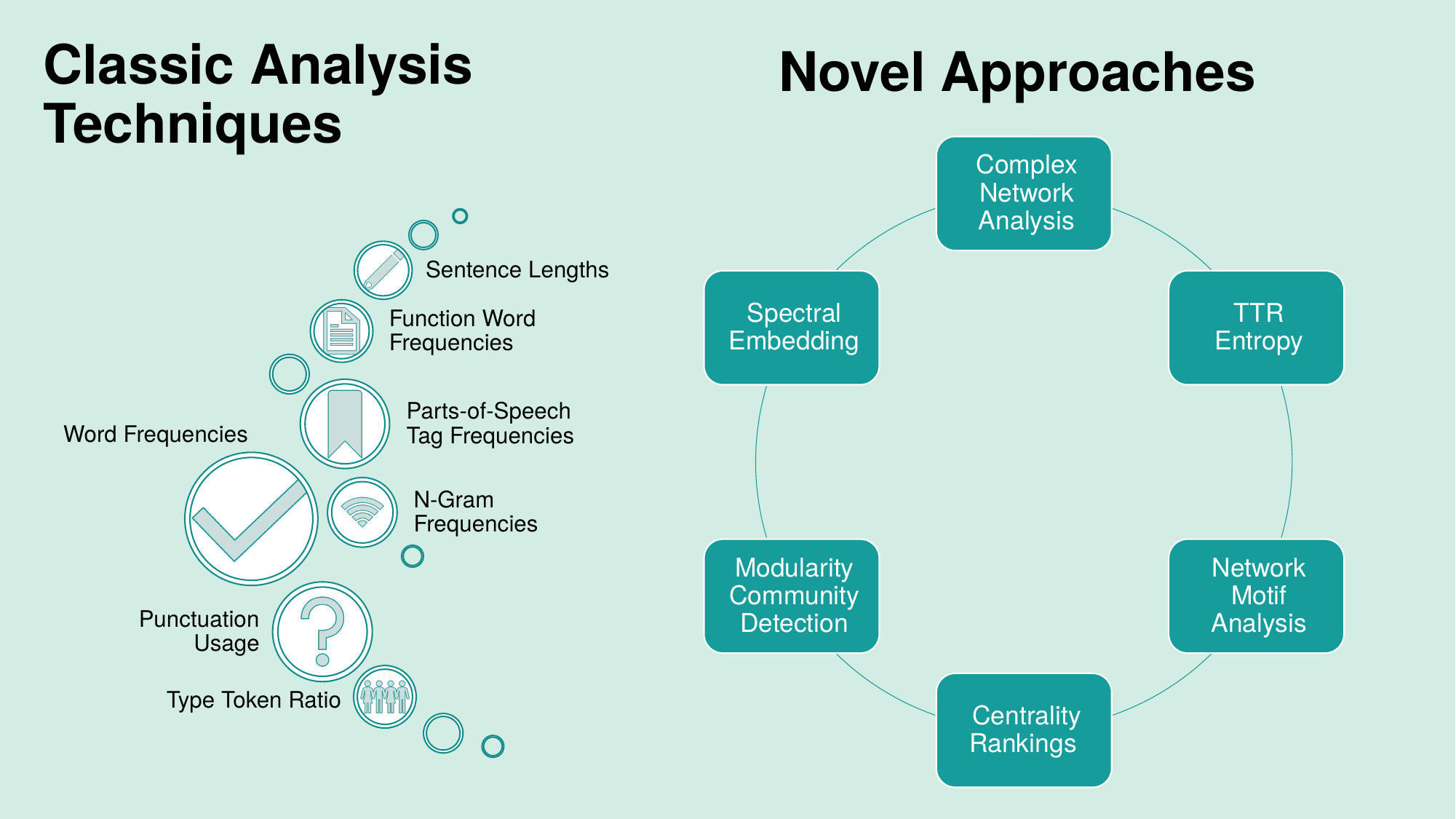

# Classic Analysis Techniques
Novel Approaches
Complex Network Analysis
TTR Entropy
Network Motif Analysis
Centrality Rankings
Modularity Community Detection
Spectral Embedding
Word Frequencies
N-Gram Frequencies
Parts-of-Speech Tag Frequencies
Function Word Frequencies
Sentence Lengths
Punctuation Usage
Type Token Ratio